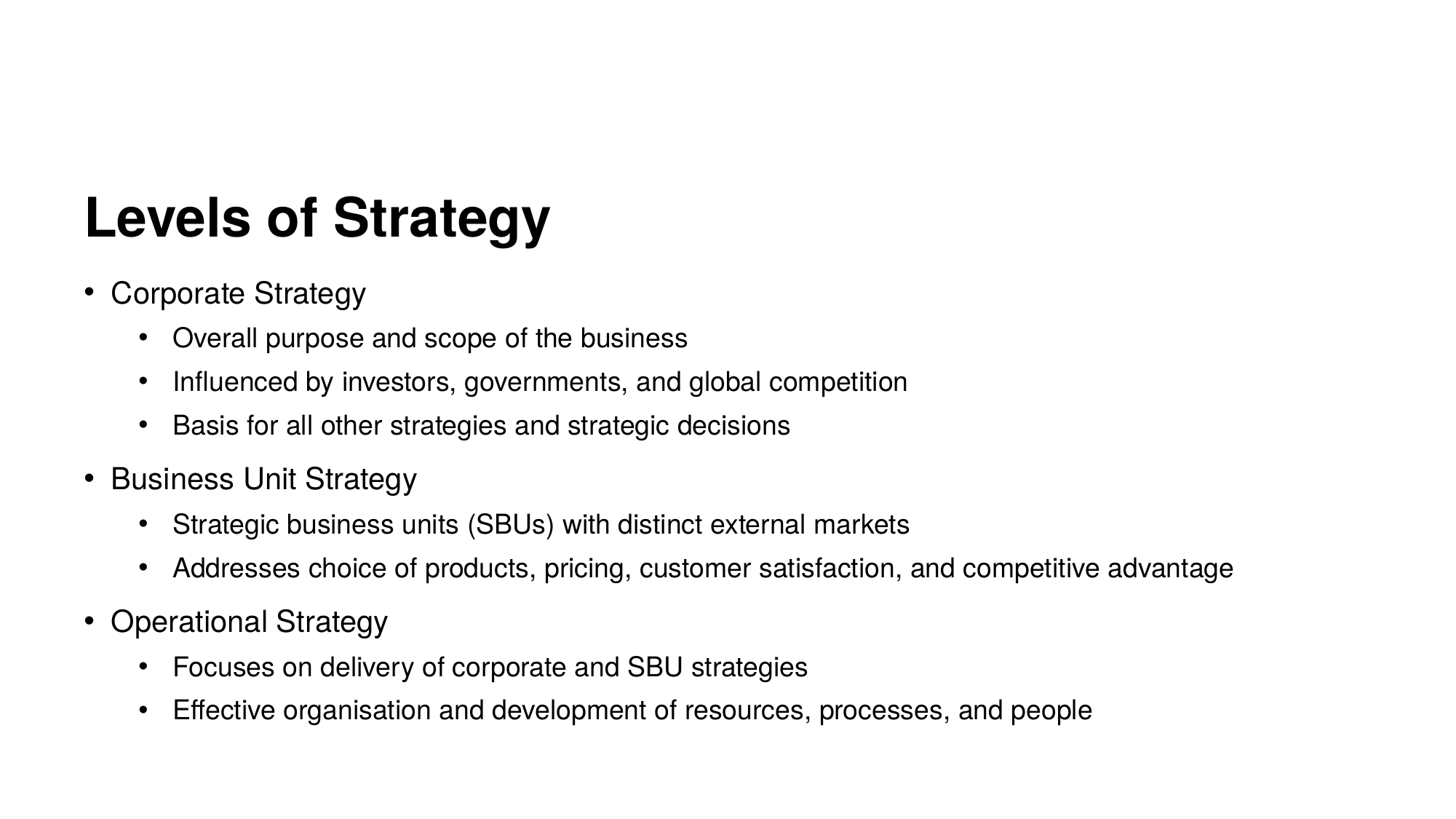

# Levels of Strategy
Corporate Strategy
Overall purpose and scope of the business
Influenced by investors, governments, and global competition
Basis for all other strategies and strategic decisions
Business Unit Strategy
Strategic business units (SBUs) with distinct external markets
Addresses choice of products, pricing, customer satisfaction, and competitive advantage
Operational Strategy
Focuses on delivery of corporate and SBU strategies
Effective organisation and development of resources, processes, and people